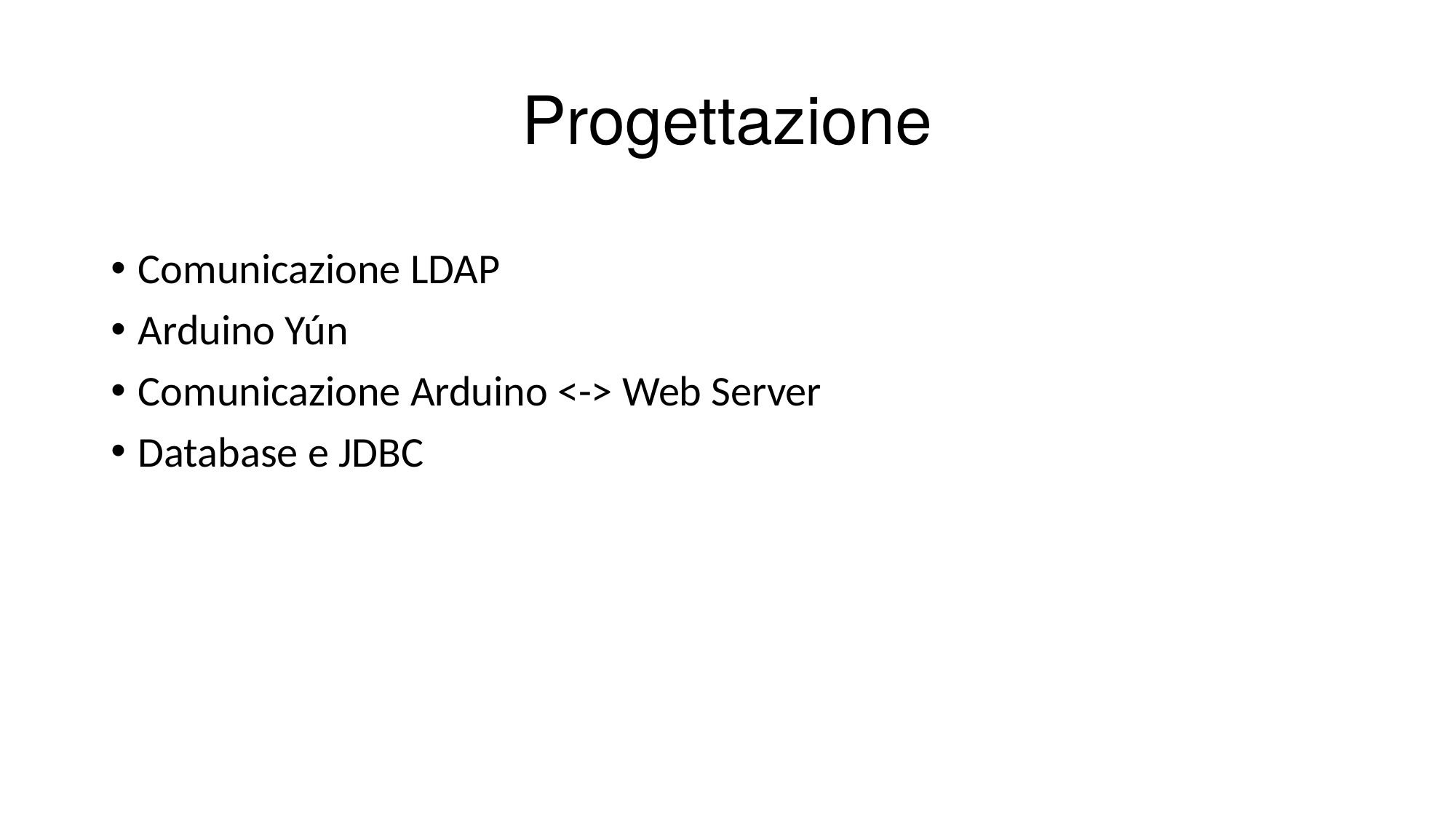

# Progettazione
Comunicazione LDAP
Arduino Yún
Comunicazione Arduino <-> Web Server
Database e JDBC